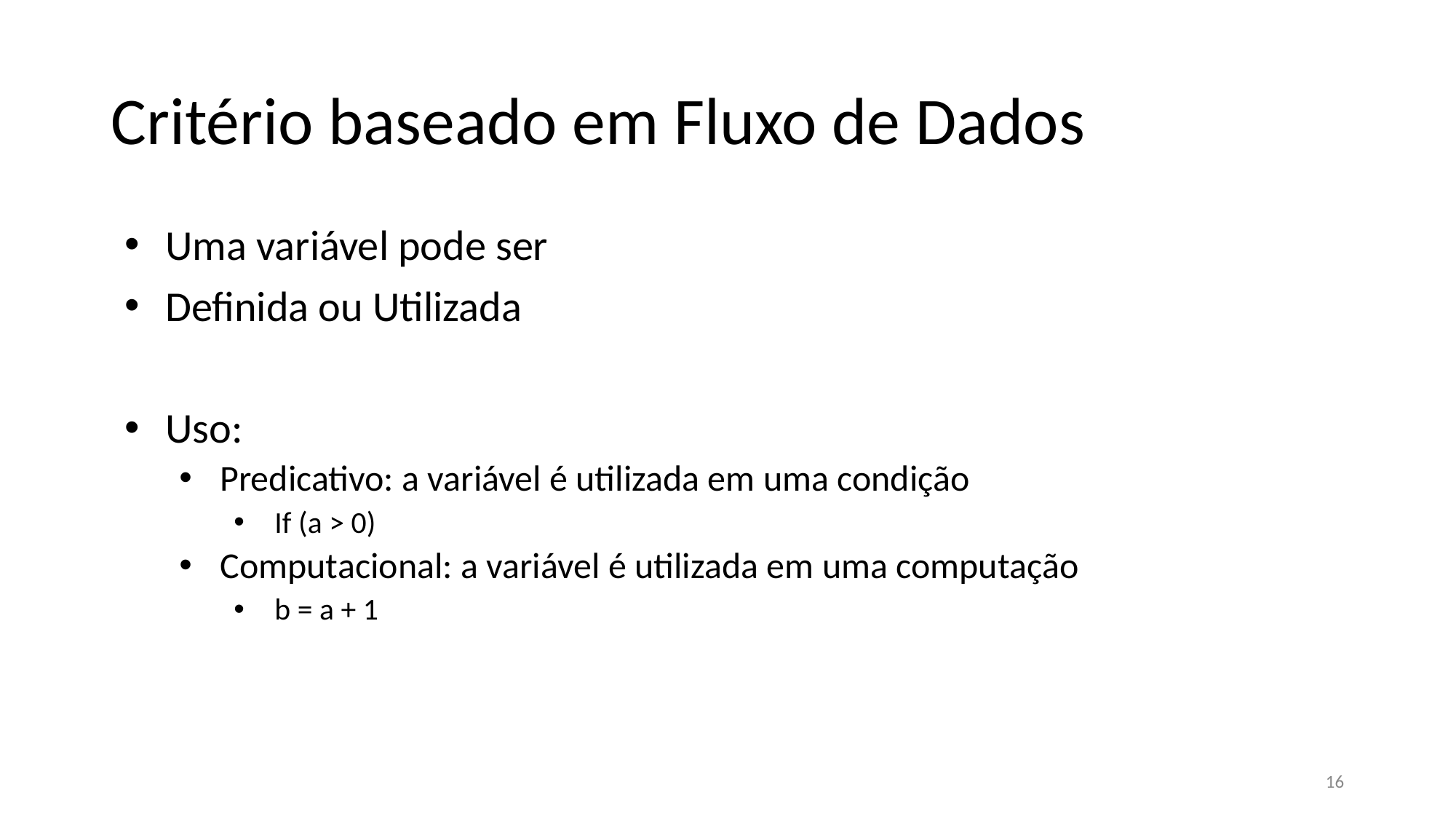

# Critério baseado em Fluxo de Dados
Uma variável pode ser
Definida ou Utilizada

Uso:
Predicativo: a variável é utilizada em uma condição
If (a > 0)
Computacional: a variável é utilizada em uma computação
b = a + 1
16